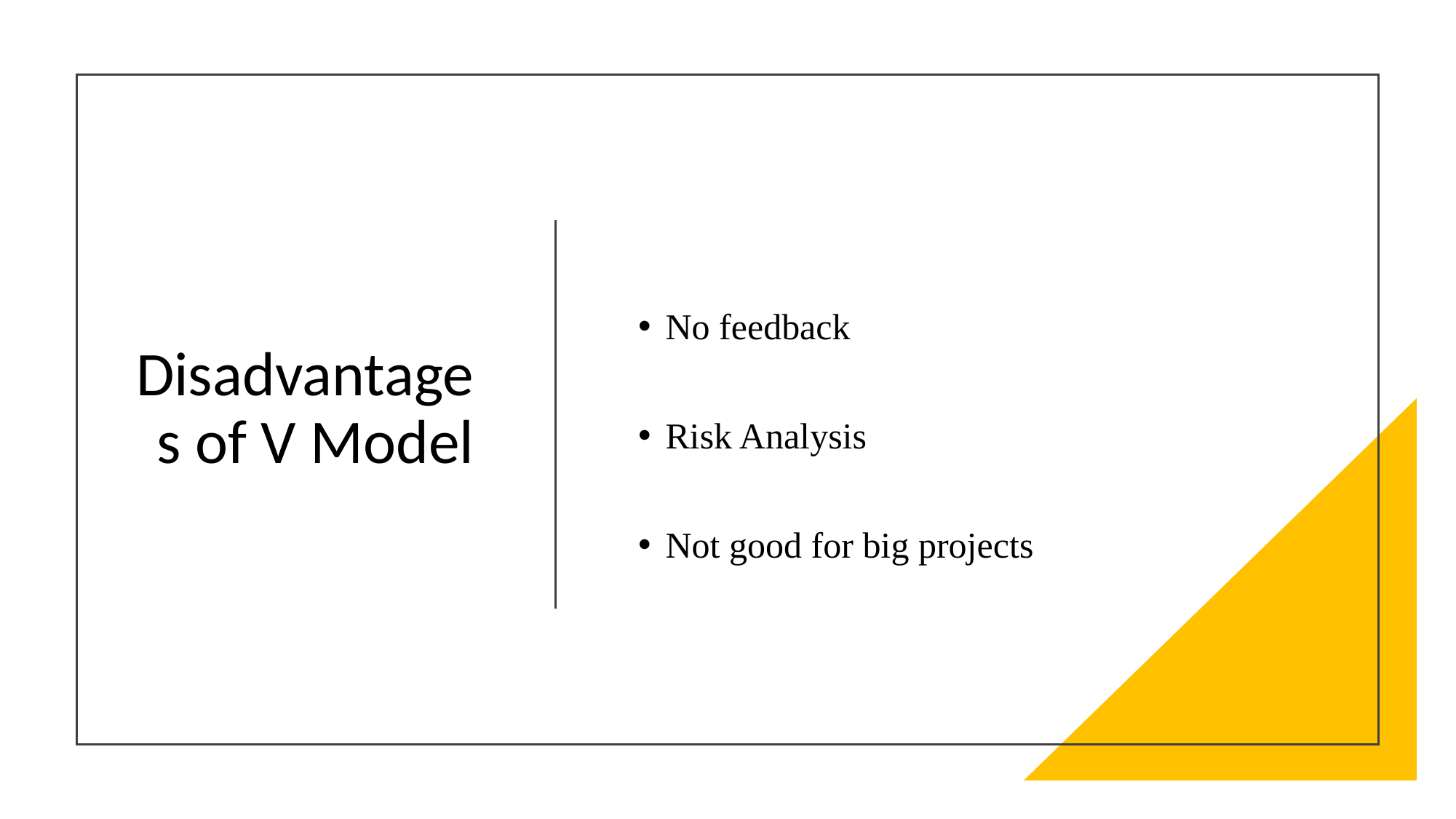

# Disadvantages of V Model
No feedback

Risk Analysis

Not good for big projects